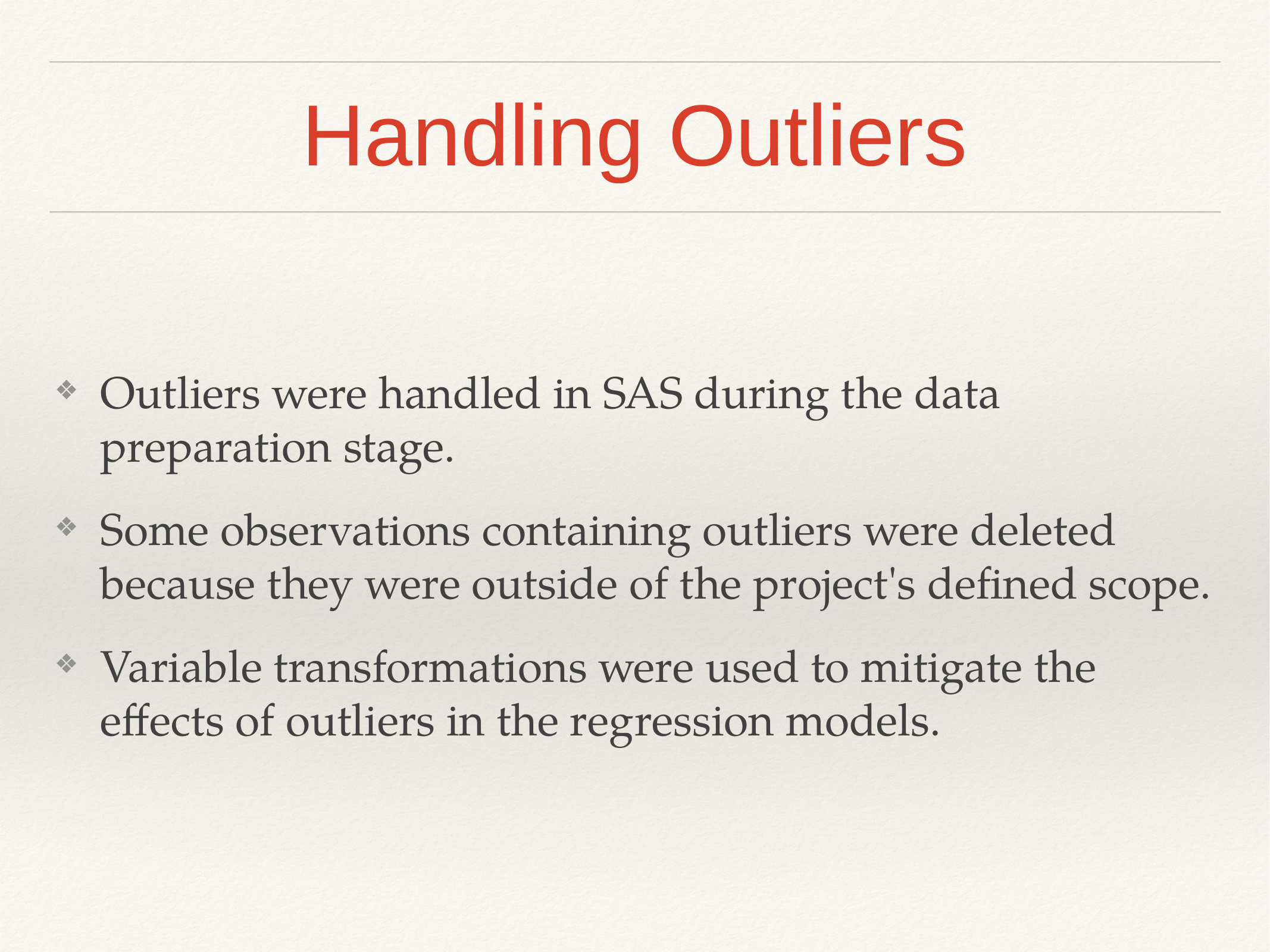

# Handling Outliers
Outliers were handled in SAS during the data preparation stage.
Some observations containing outliers were deleted because they were outside of the project's defined scope.
Variable transformations were used to mitigate the effects of outliers in the regression models.